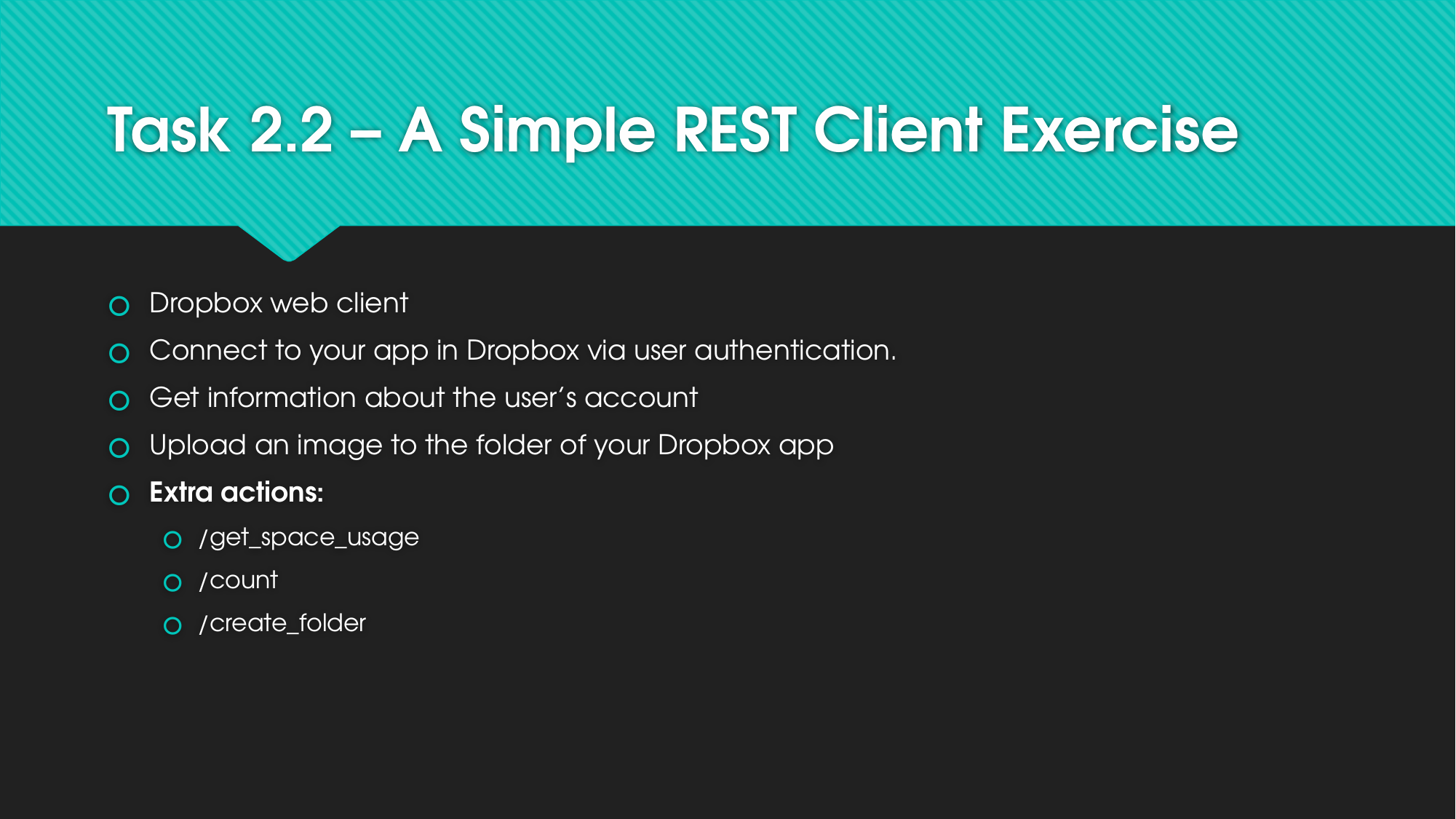

# Task 2.2 – A Simple REST Client Exercise
Dropbox web client
Connect to your app in Dropbox via user authentication.
Get information about the user’s account
Upload an image to the folder of your Dropbox app
Extra actions:
/get_space_usage
/count
/create_folder